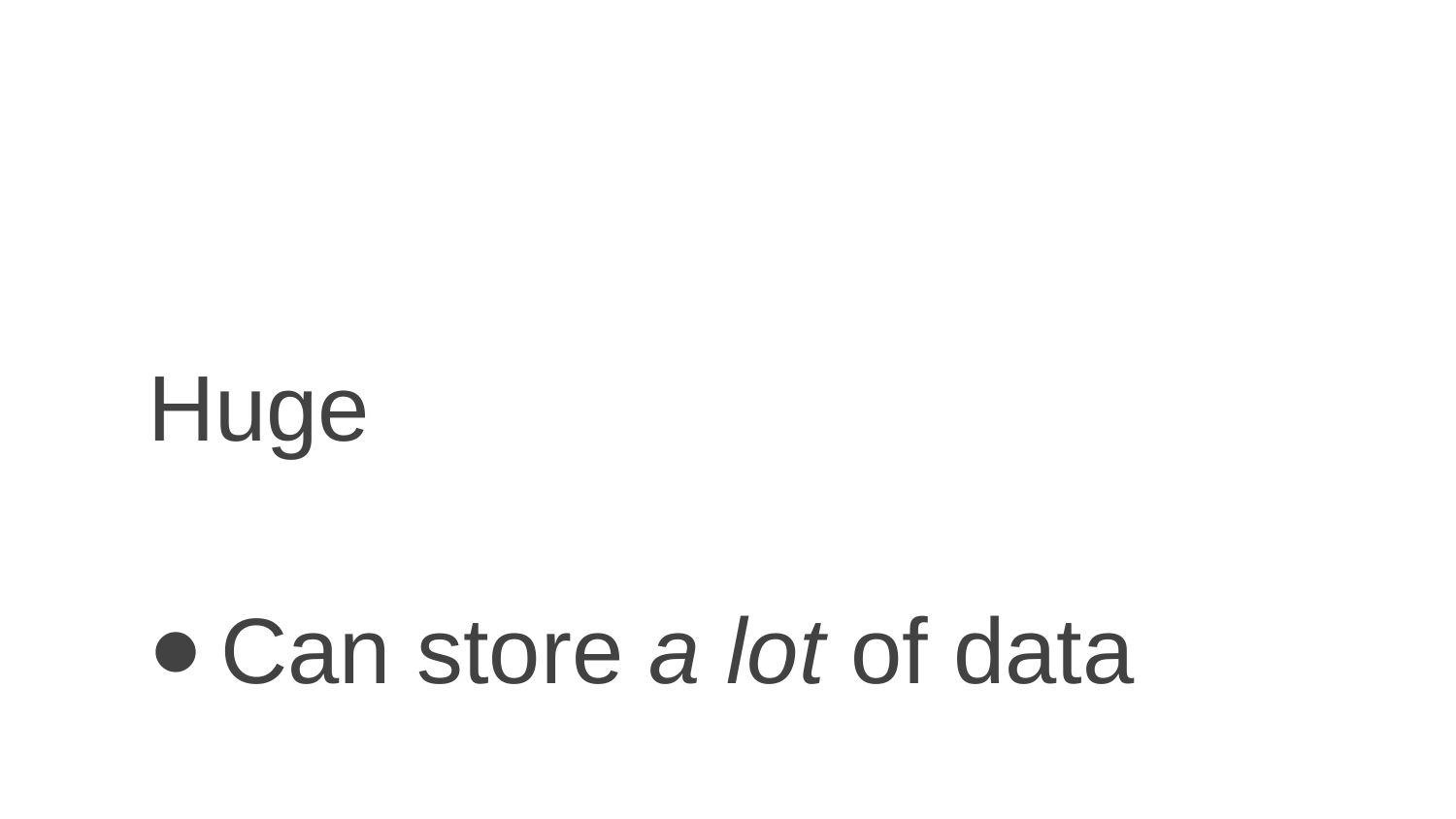

# Huge
Can store a lot of data